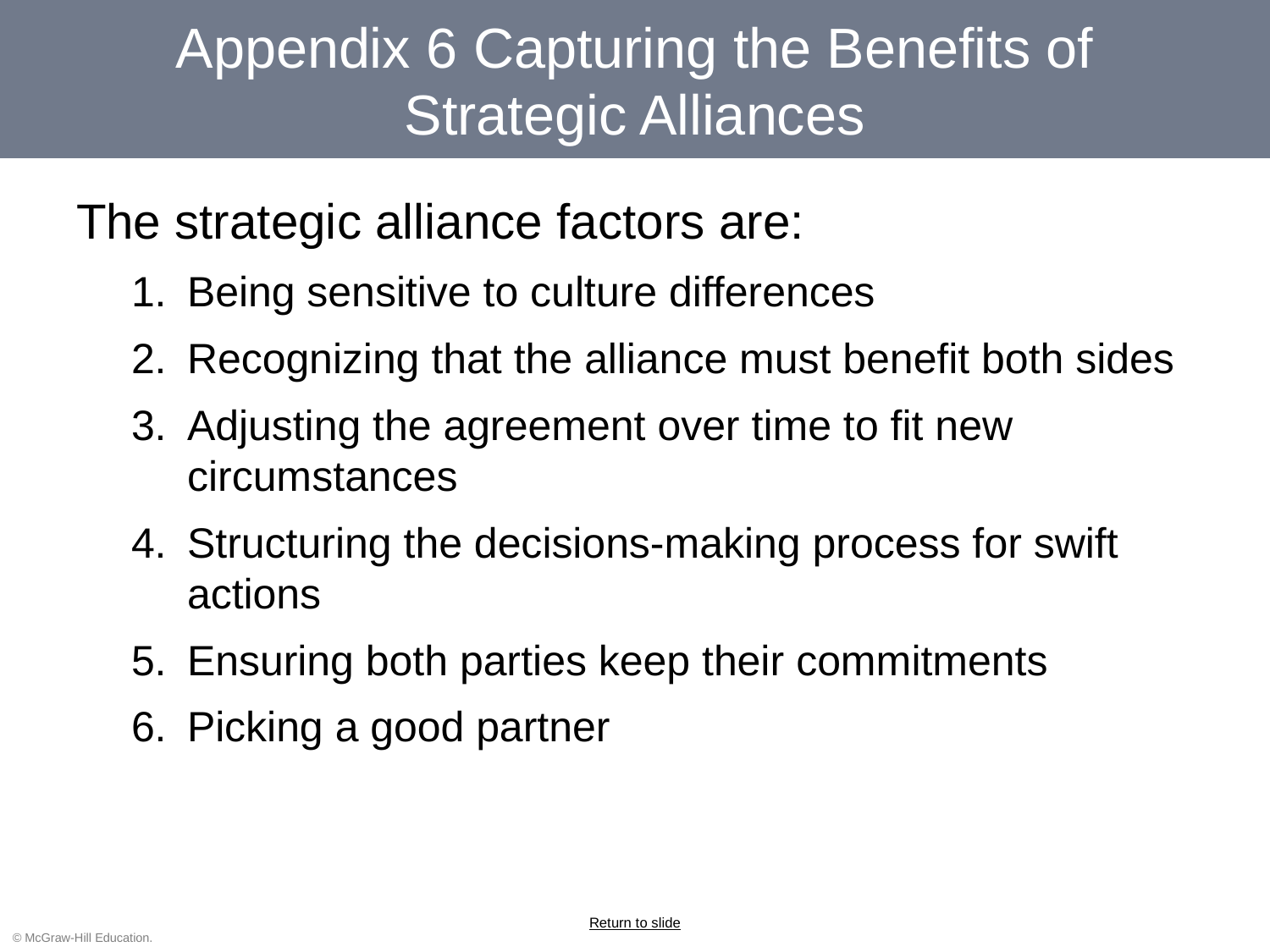

# Appendix 6 Capturing the Benefits of Strategic Alliances
The strategic alliance factors are:
Being sensitive to culture differences
Recognizing that the alliance must benefit both sides
Adjusting the agreement over time to fit new circumstances
Structuring the decisions-making process for swift actions
Ensuring both parties keep their commitments
Picking a good partner
Return to slide